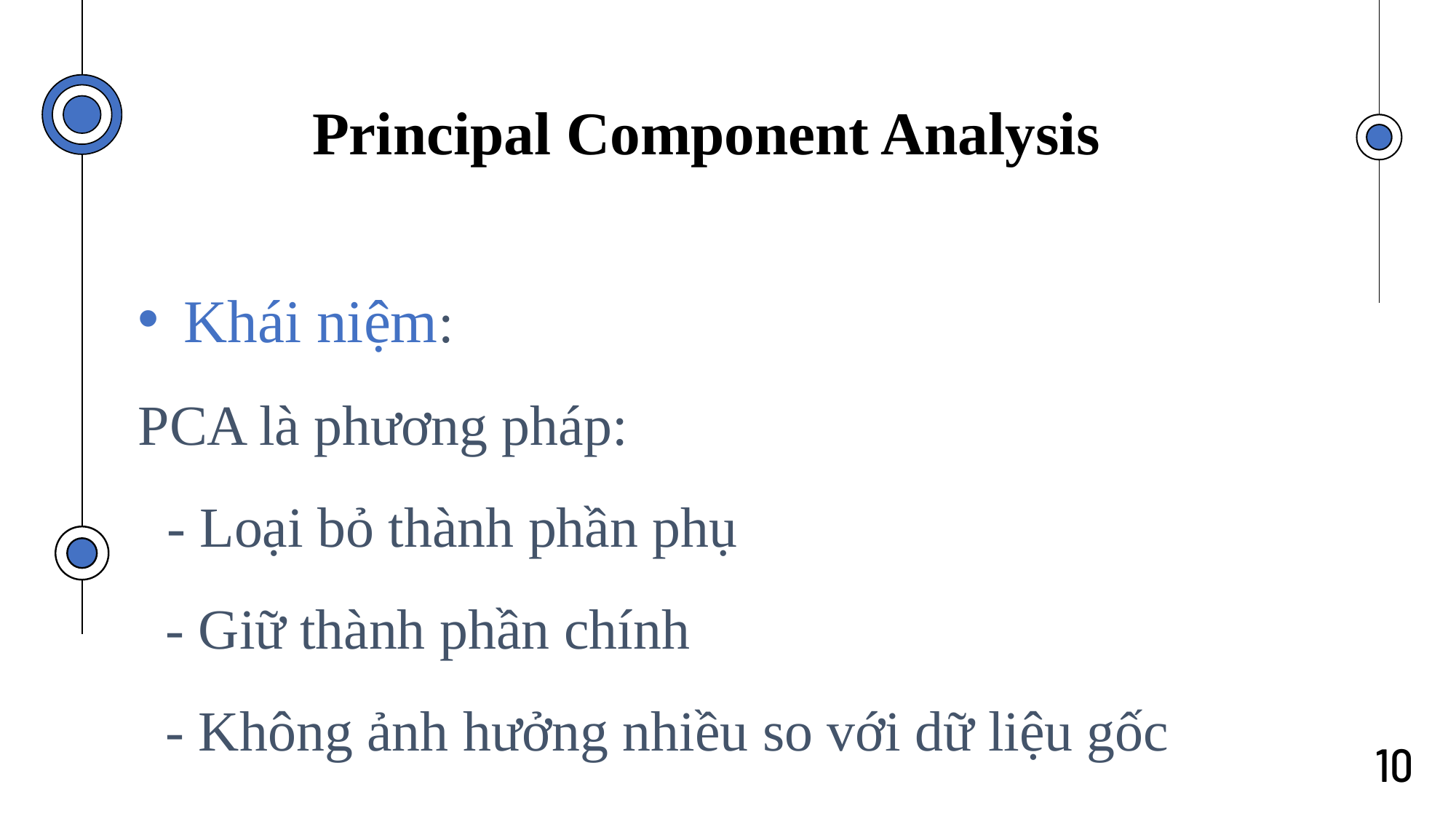

# Principal Component Analysis
Khái niệm:
PCA là phương pháp:
  - Loại bỏ thành phần phụ
	- Giữ thành phần chính
	- Không ảnh hưởng nhiều so với dữ liệu gốc
10